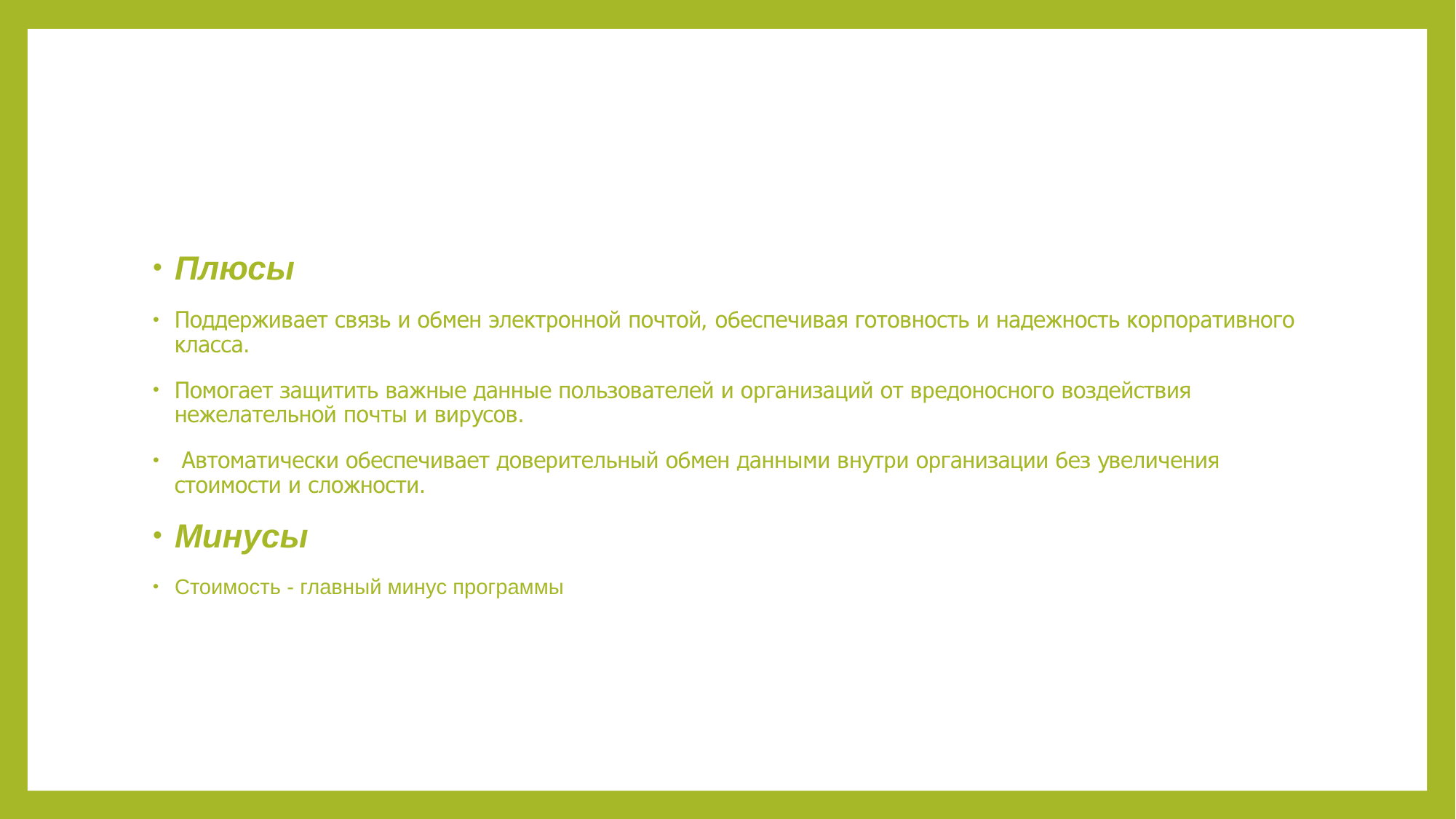

#
Плюсы
Поддерживает связь и обмен электронной почтой, обеспечивая готовность и надежность корпоративного класса.
Помогает защитить важные данные пользователей и организаций от вредоносного воздействия нежелательной почты и вирусов.
 Автоматически обеспечивает доверительный обмен данными внутри организации без увеличения стоимости и сложности.
Минусы
Стоимость - главный минус программы